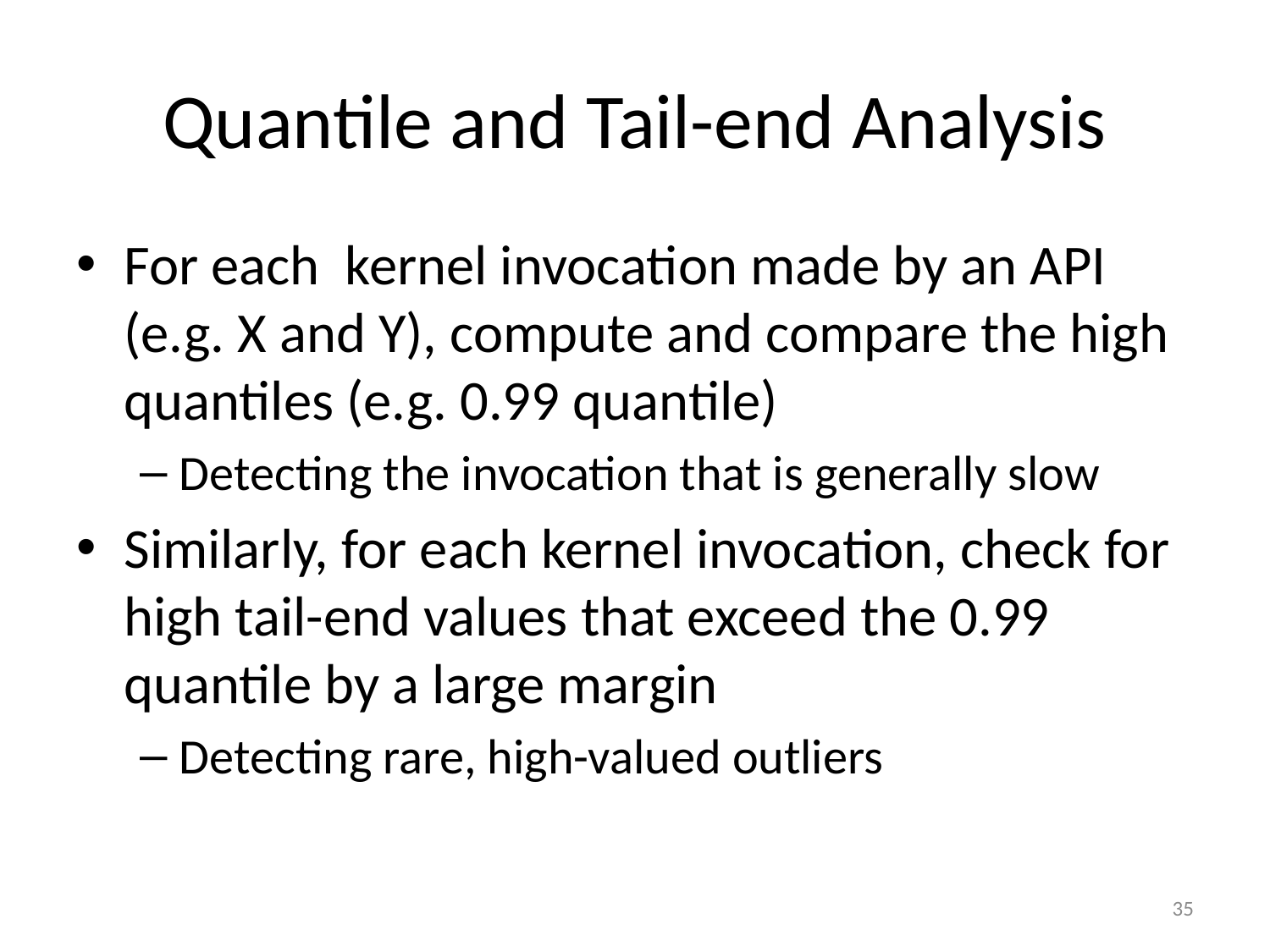

# Quantile and Tail-end Analysis
For each  kernel invocation made by an API (e.g. X and Y), compute and compare the high quantiles (e.g. 0.99 quantile)
Detecting the invocation that is generally slow
Similarly, for each kernel invocation, check for high tail-end values that exceed the 0.99 quantile by a large margin
Detecting rare, high-valued outliers
35